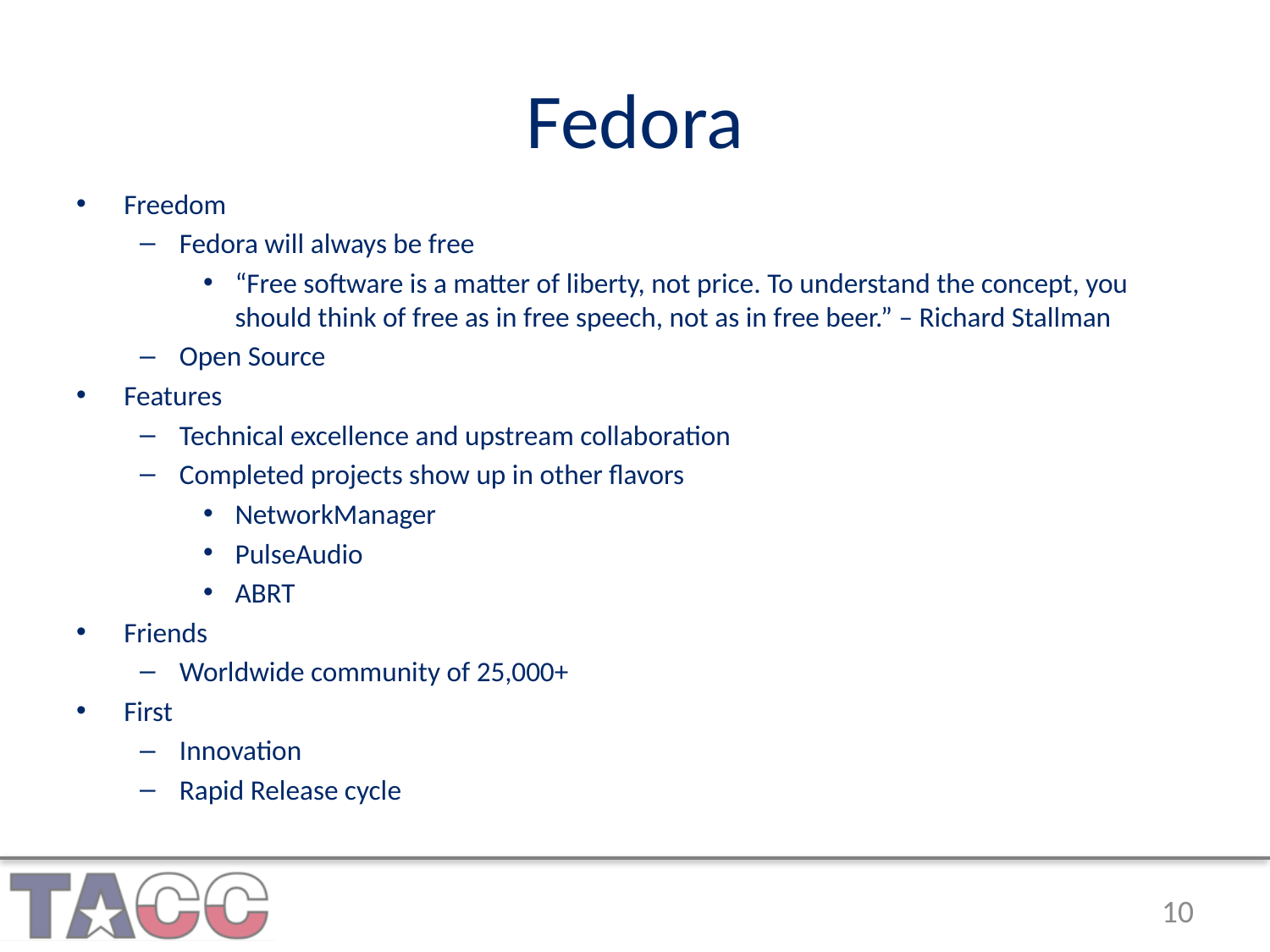

# Fedora
Freedom
Fedora will always be free
“Free software is a matter of liberty, not price. To understand the concept, you should think of free as in free speech, not as in free beer.” – Richard Stallman
Open Source
Features
Technical excellence and upstream collaboration
Completed projects show up in other flavors
NetworkManager
PulseAudio
ABRT
Friends
Worldwide community of 25,000+
First
Innovation
Rapid Release cycle